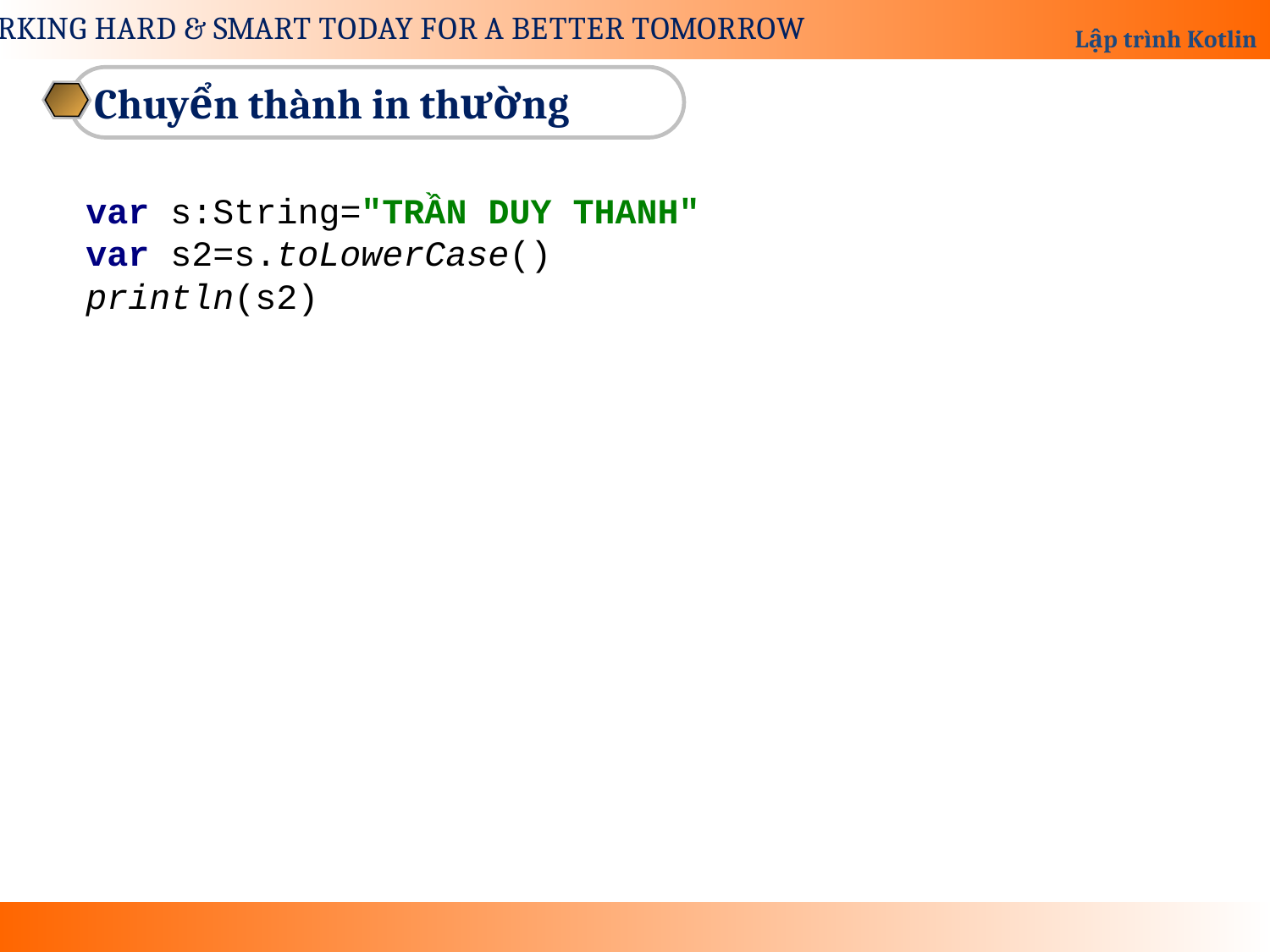

Chuyển thành in thường

var s:String="TRẦN DUY THANH"
var s2=s.toLowerCase()
println(s2)